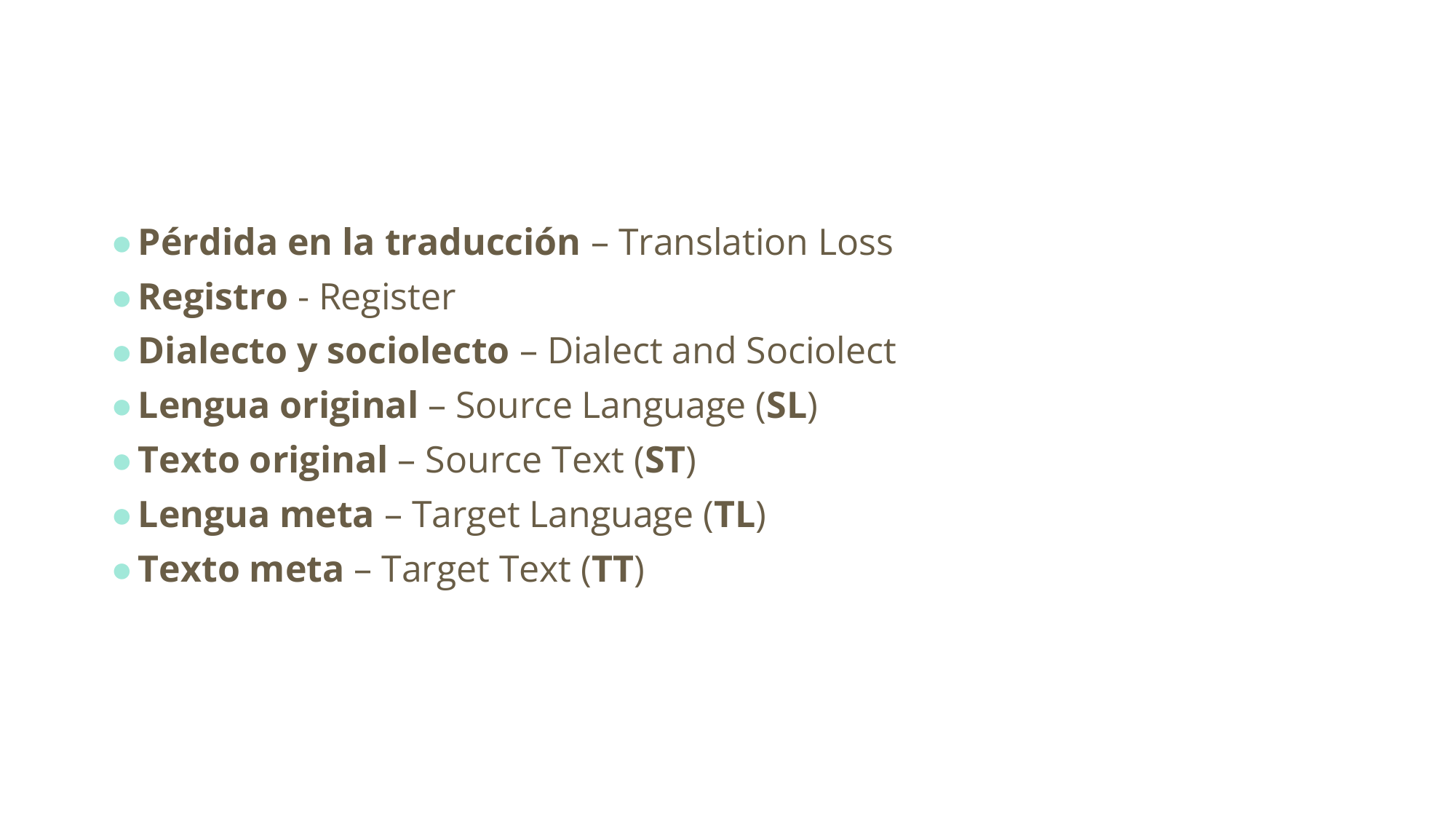

Pérdida en la traducción – Translation Loss
Registro - Register
Dialecto y sociolecto – Dialect and Sociolect
Lengua original – Source Language (SL)
Texto original – Source Text (ST)
Lengua meta – Target Language (TL)
Texto meta – Target Text (TT)